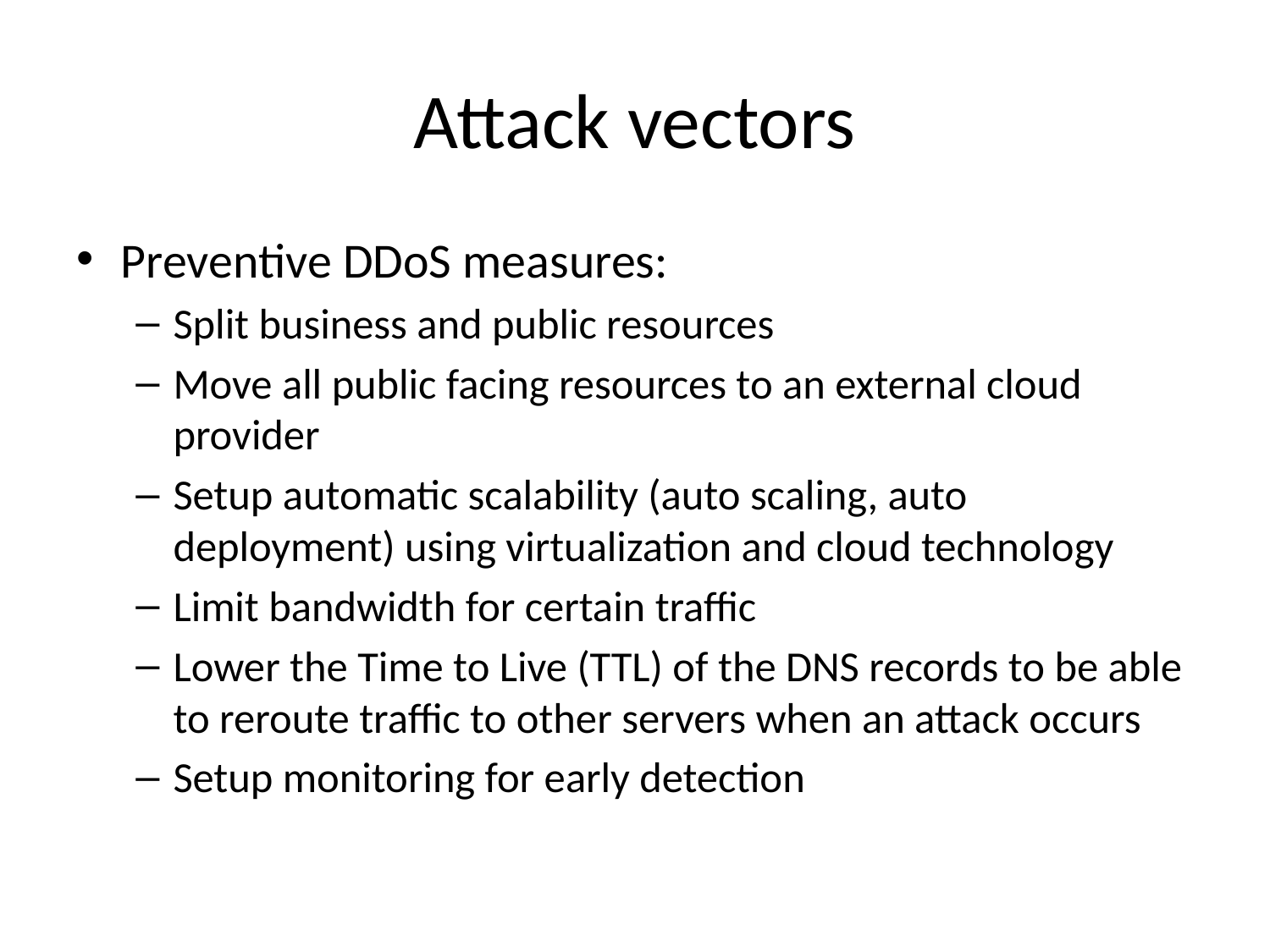

# Attack vectors
Preventive DDoS measures:
Split business and public resources
Move all public facing resources to an external cloud provider
Setup automatic scalability (auto scaling, auto deployment) using virtualization and cloud technology
Limit bandwidth for certain traffic
Lower the Time to Live (TTL) of the DNS records to be able to reroute traffic to other servers when an attack occurs
Setup monitoring for early detection